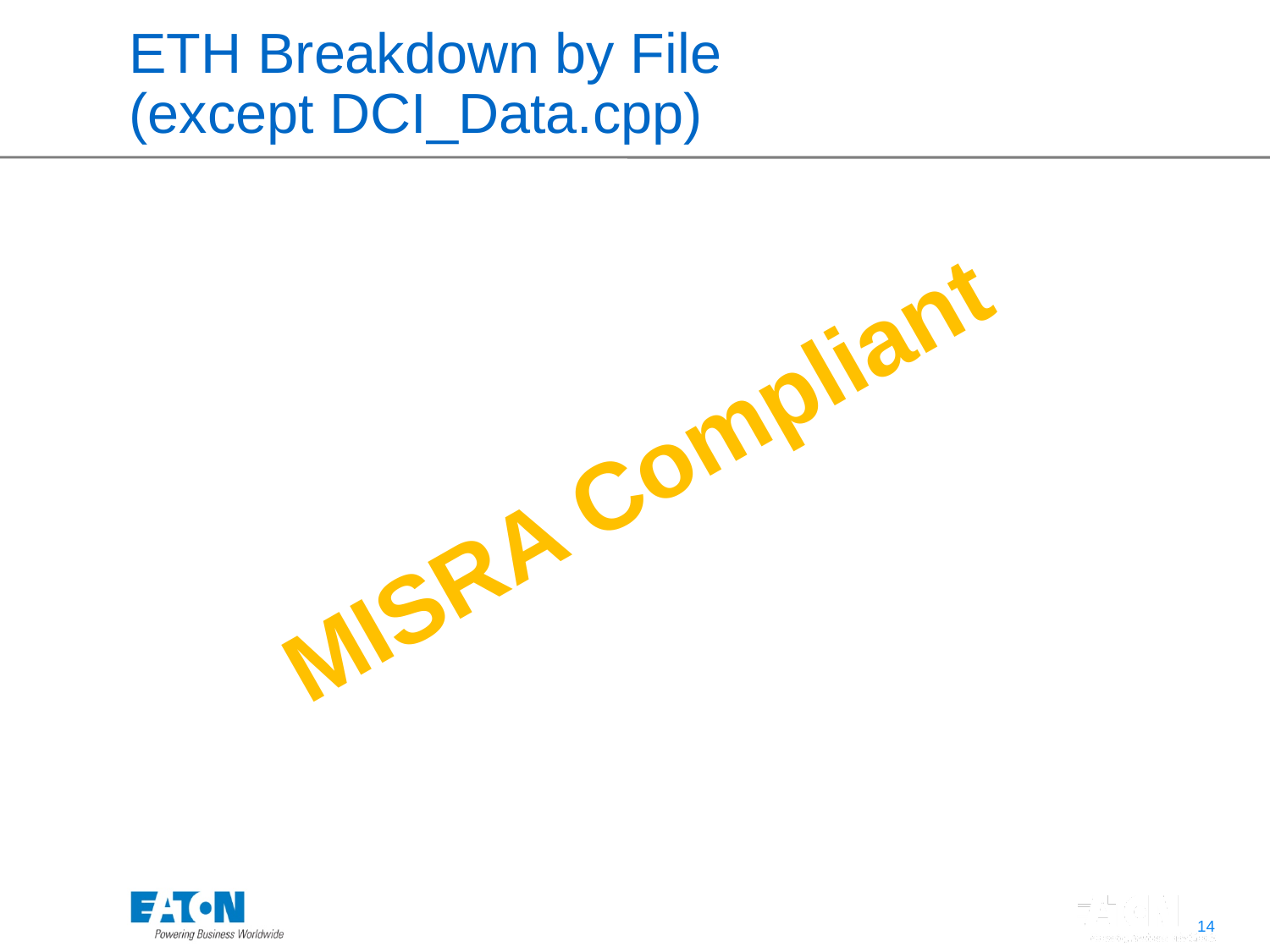

# ETH Breakdown by File (except DCI_Data.cpp)
MISRA Compliant